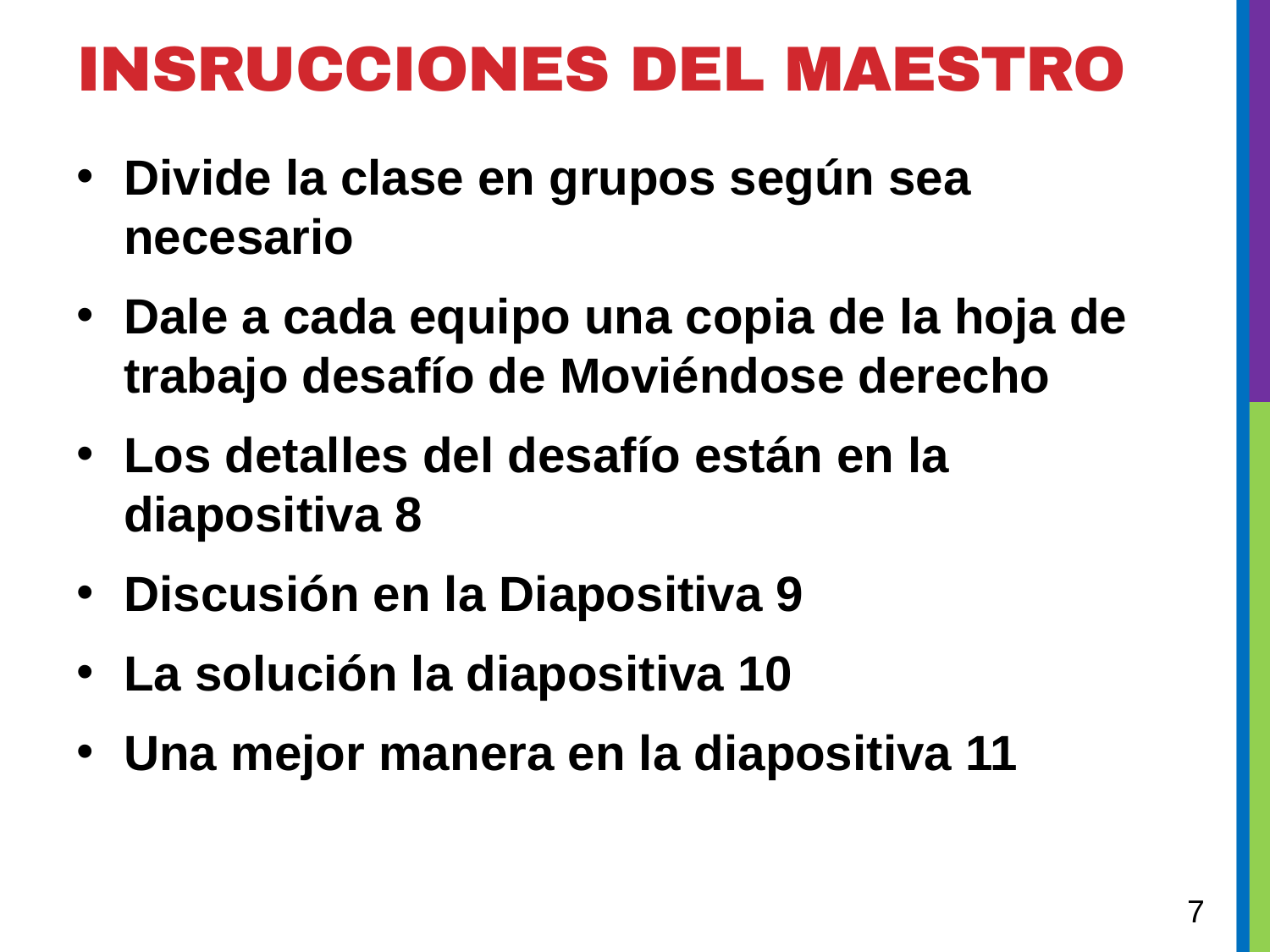

# Insrucciones del Maestro
Divide la clase en grupos según sea necesario
Dale a cada equipo una copia de la hoja de trabajo desafío de Moviéndose derecho
Los detalles del desafío están en la diapositiva 8
Discusión en la Diapositiva 9
La solución la diapositiva 10
Una mejor manera en la diapositiva 11
7